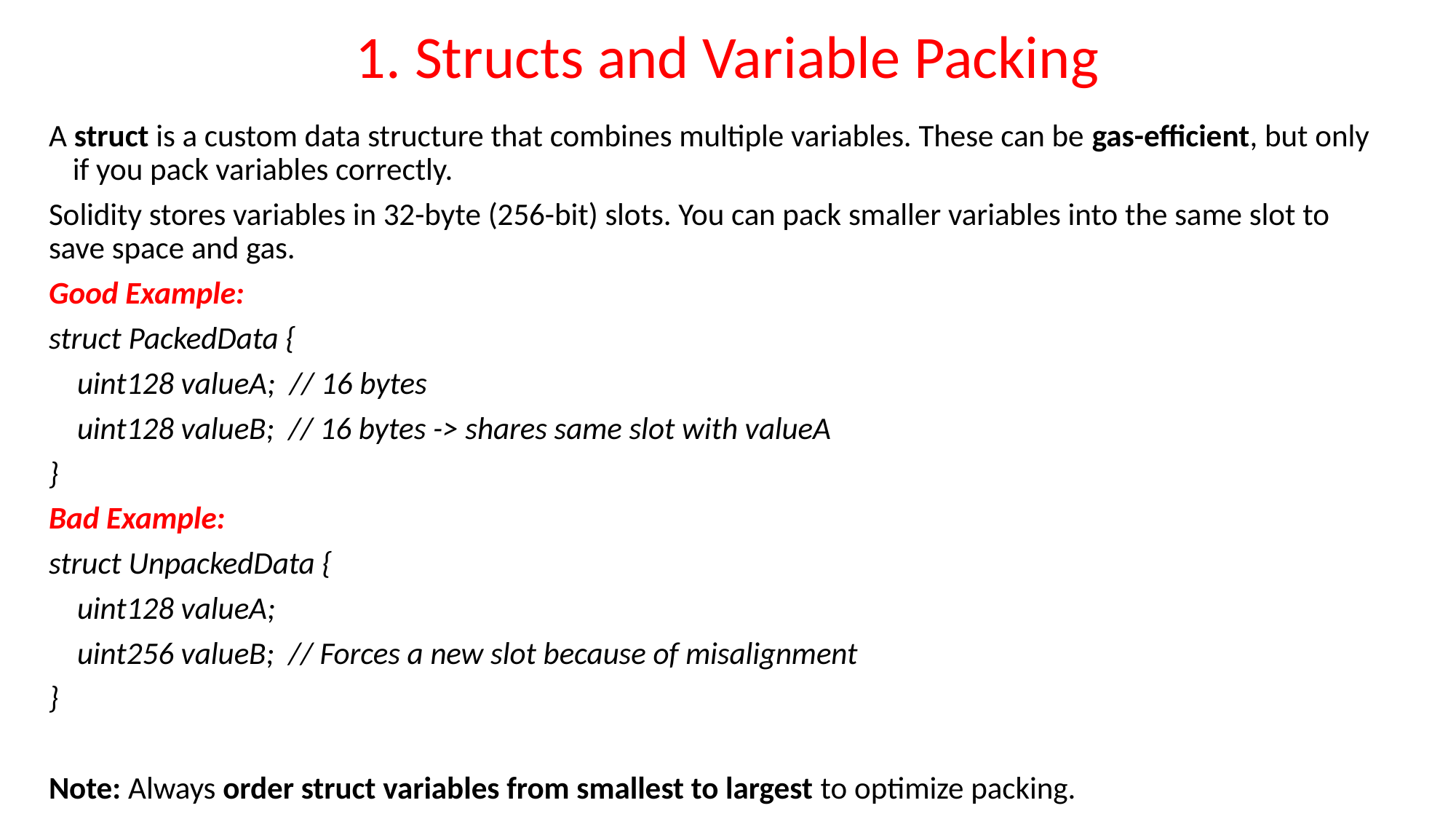

# 1. Structs and Variable Packing
A struct is a custom data structure that combines multiple variables. These can be gas-efficient, but only if you pack variables correctly.
Solidity stores variables in 32-byte (256-bit) slots. You can pack smaller variables into the same slot to save space and gas.
Good Example:
struct PackedData {
    uint128 valueA;  // 16 bytes
    uint128 valueB;  // 16 bytes -> shares same slot with valueA
}
Bad Example:
struct UnpackedData {
    uint128 valueA;
    uint256 valueB;  // Forces a new slot because of misalignment
}

Note: Always order struct variables from smallest to largest to optimize packing.